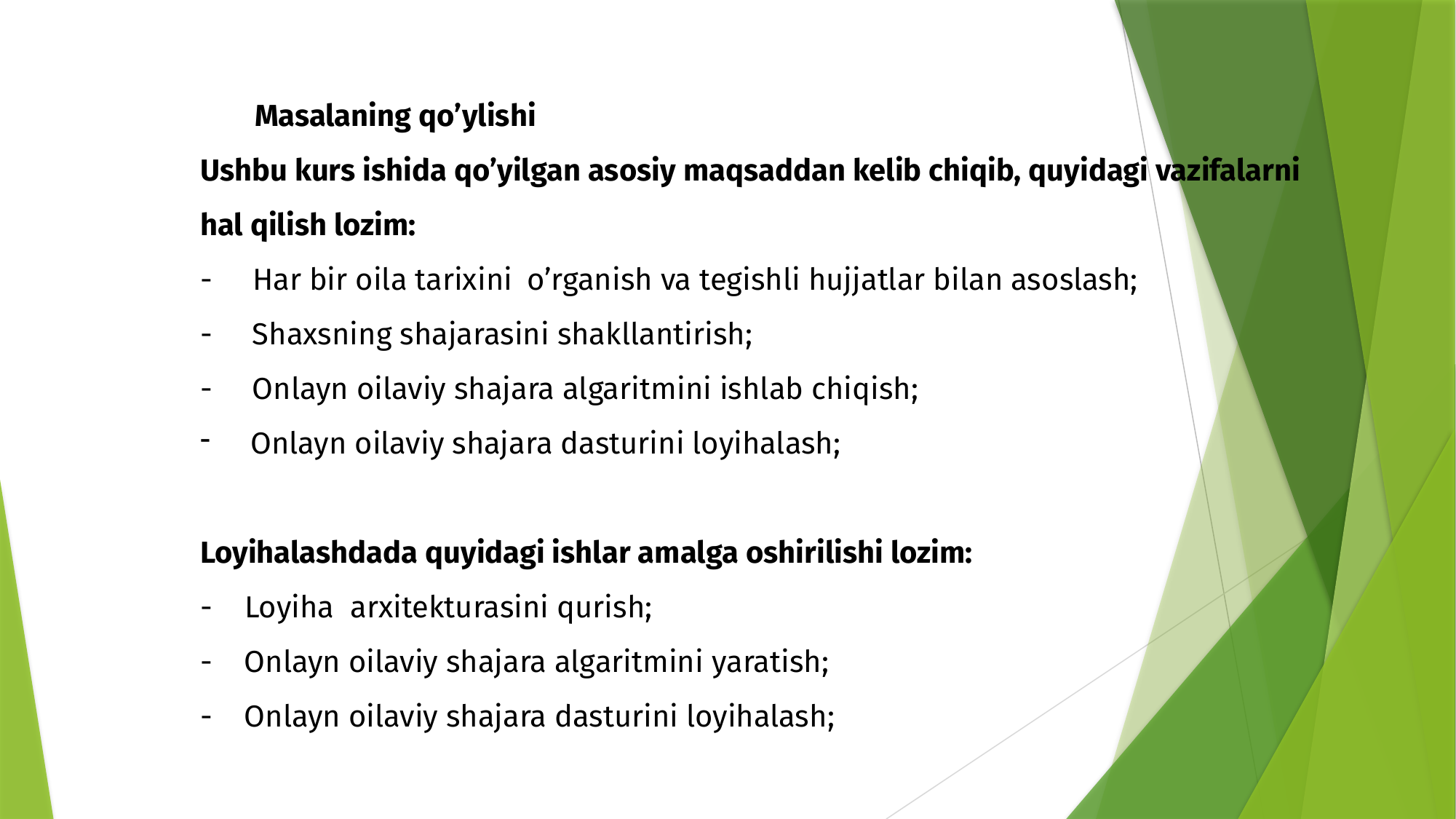

Masalaning qo’ylishi
Ushbu kurs ishida qo’yilgan asosiy maqsaddan kelib chiqib, quyidagi vazifalarni hal qilish lozim:
-     Har bir oila tarixini  o’rganish va tegishli hujjatlar bilan asoslash;
-     Shaxsning shajarasini shakllantirish;
-     Onlayn oilaviy shajara algaritmini ishlab chiqish;
  Onlayn oilaviy shajara dasturini loyihalash;

Loyihalashdada quyidagi ishlar amalga oshirilishi lozim:
-    Loyiha  arxitekturasini qurish;
-    Onlayn oilaviy shajara algaritmini yaratish;
-    Onlayn oilaviy shajara dasturini loyihalash;